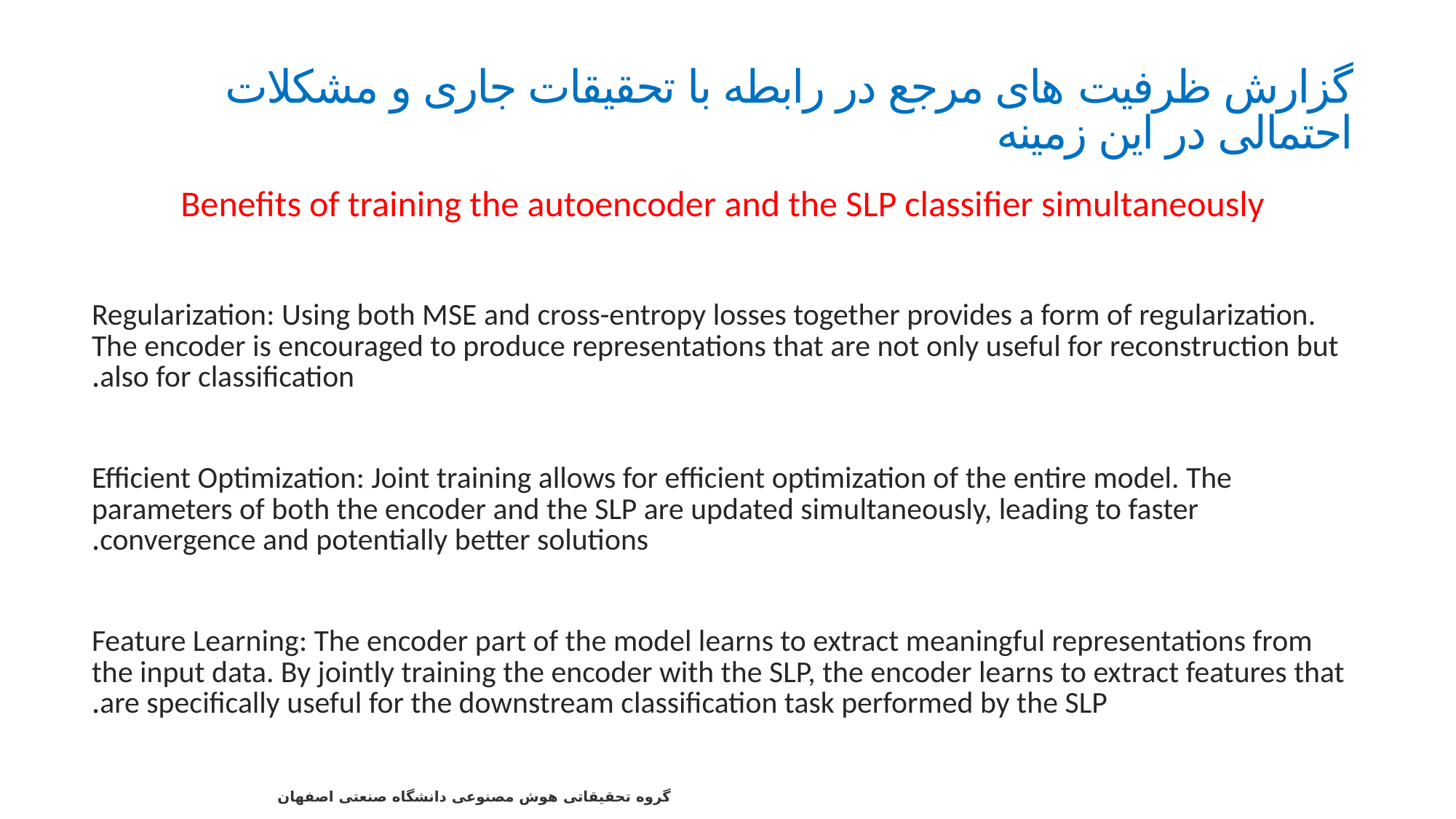

# گزارش ظرفیت ‌های مرجع در رابطه با تحقیقات جاری و مشکلات احتمالی در این زمینه
Benefits of training the autoencoder and the SLP classiﬁer simultaneously

Regularization: Using both MSE and cross-entropy losses together provides a form of regularization. The encoder is encouraged to produce representations that are not only useful for reconstruction but also for classification.

Efficient Optimization: Joint training allows for efficient optimization of the entire model. The parameters of both the encoder and the SLP are updated simultaneously, leading to faster convergence and potentially better solutions.

Feature Learning: The encoder part of the model learns to extract meaningful representations from the input data. By jointly training the encoder with the SLP, the encoder learns to extract features that are specifically useful for the downstream classification task performed by the SLP.
14
گروه تحقیقاتی هوش مصنوعی دانشگاه صنعتی اصفهان